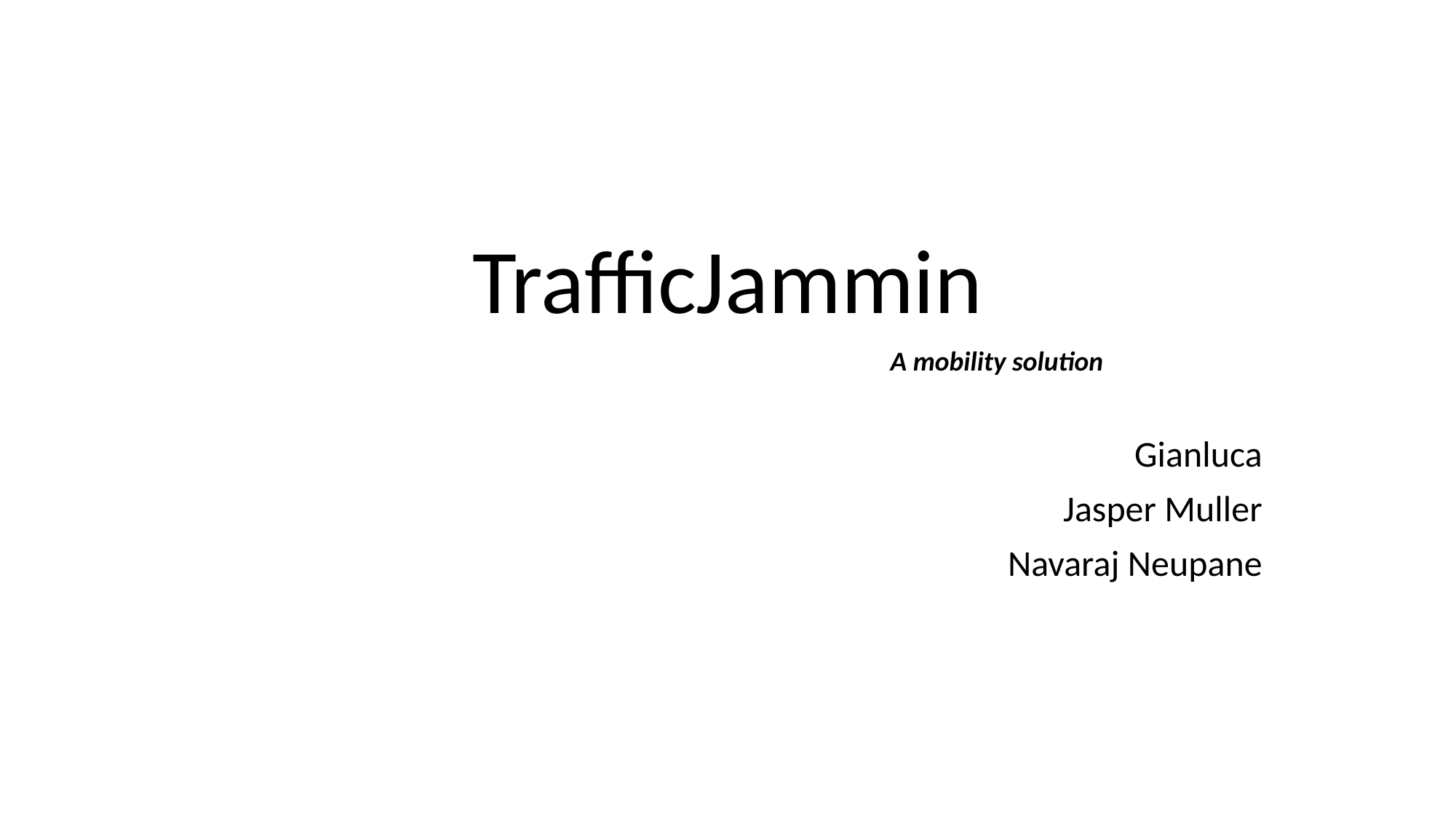

# TrafficJammin
A mobility solution
Gianluca
Jasper Muller
Navaraj Neupane